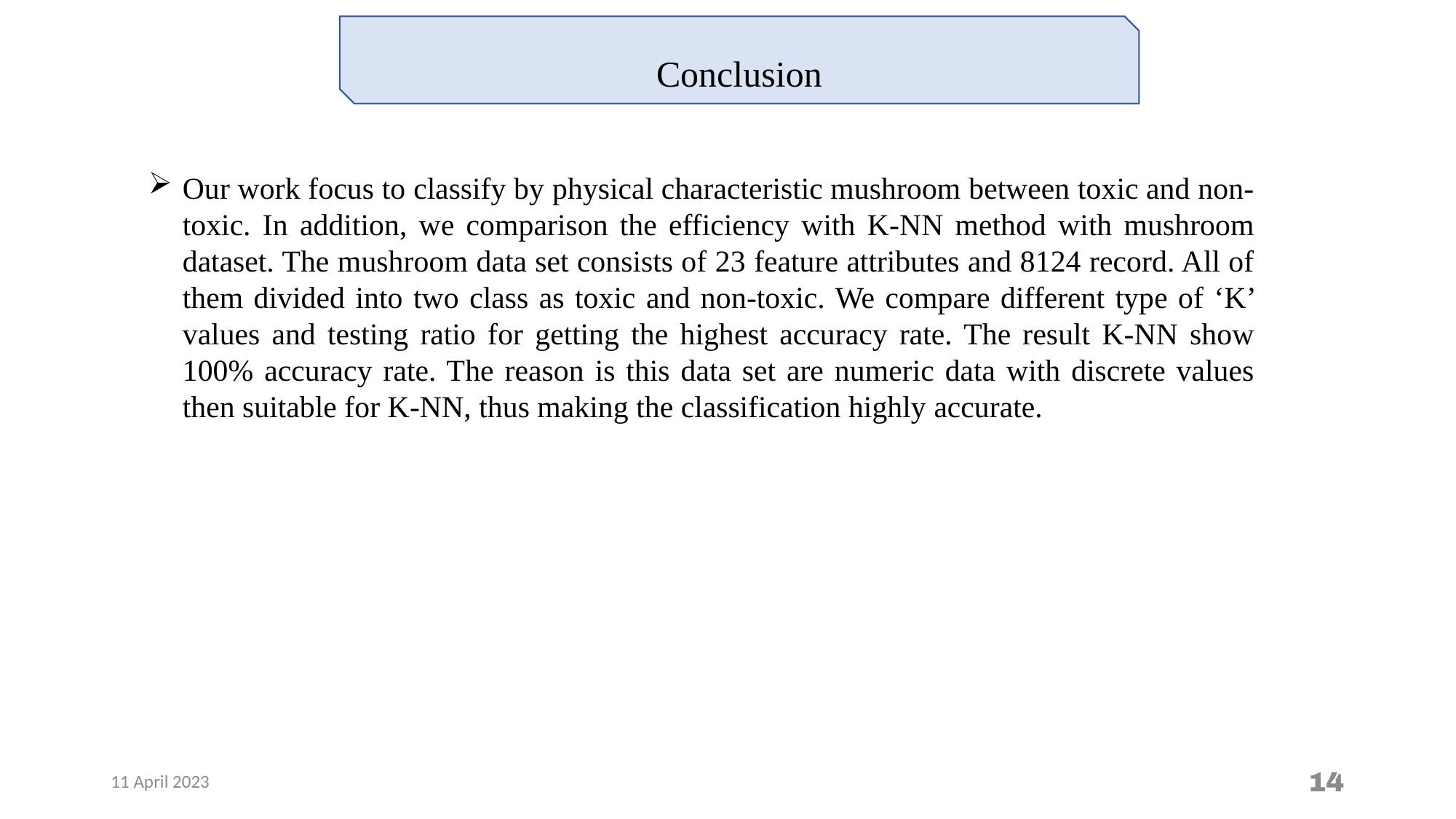

Conclusion

Our work focus to classify by physical characteristic mushroom between toxic and non-toxic. In addition, we comparison the efficiency with K-NN method with mushroom dataset. The mushroom data set consists of 23 feature attributes and 8124 record. All of them divided into two class as toxic and non-toxic. We compare different type of ‘K’ values and testing ratio for getting the highest accuracy rate. The result K-NN show 100% accuracy rate. The reason is this data set are numeric data with discrete values then suitable for K-NN, thus making the classification highly accurate.
11 April 2023
14